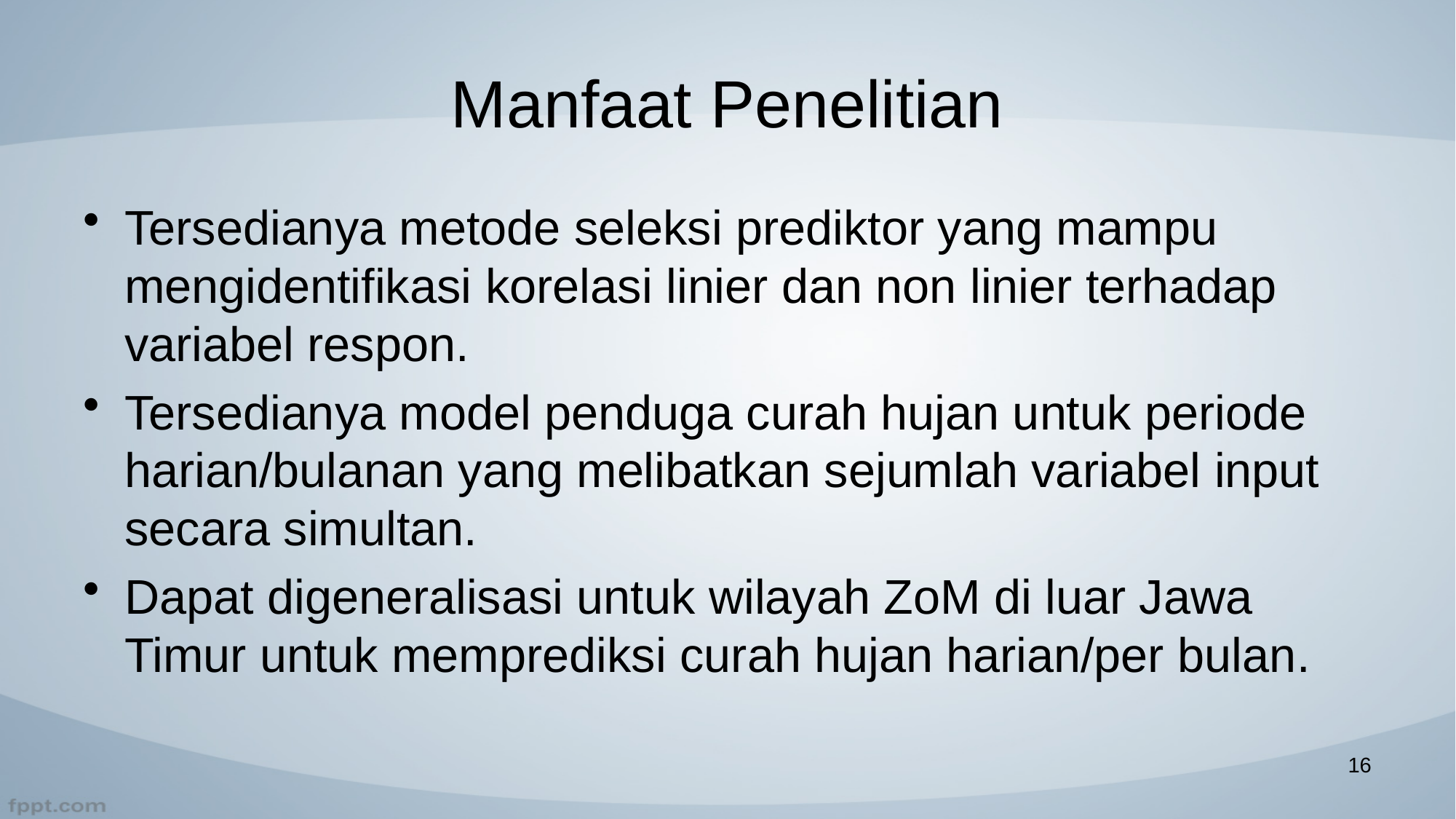

# Manfaat Penelitian
Tersedianya metode seleksi prediktor yang mampu mengidentifikasi korelasi linier dan non linier terhadap variabel respon.
Tersedianya model penduga curah hujan untuk periode harian/bulanan yang melibatkan sejumlah variabel input secara simultan.
Dapat digeneralisasi untuk wilayah ZoM di luar Jawa Timur untuk memprediksi curah hujan harian/per bulan.
16